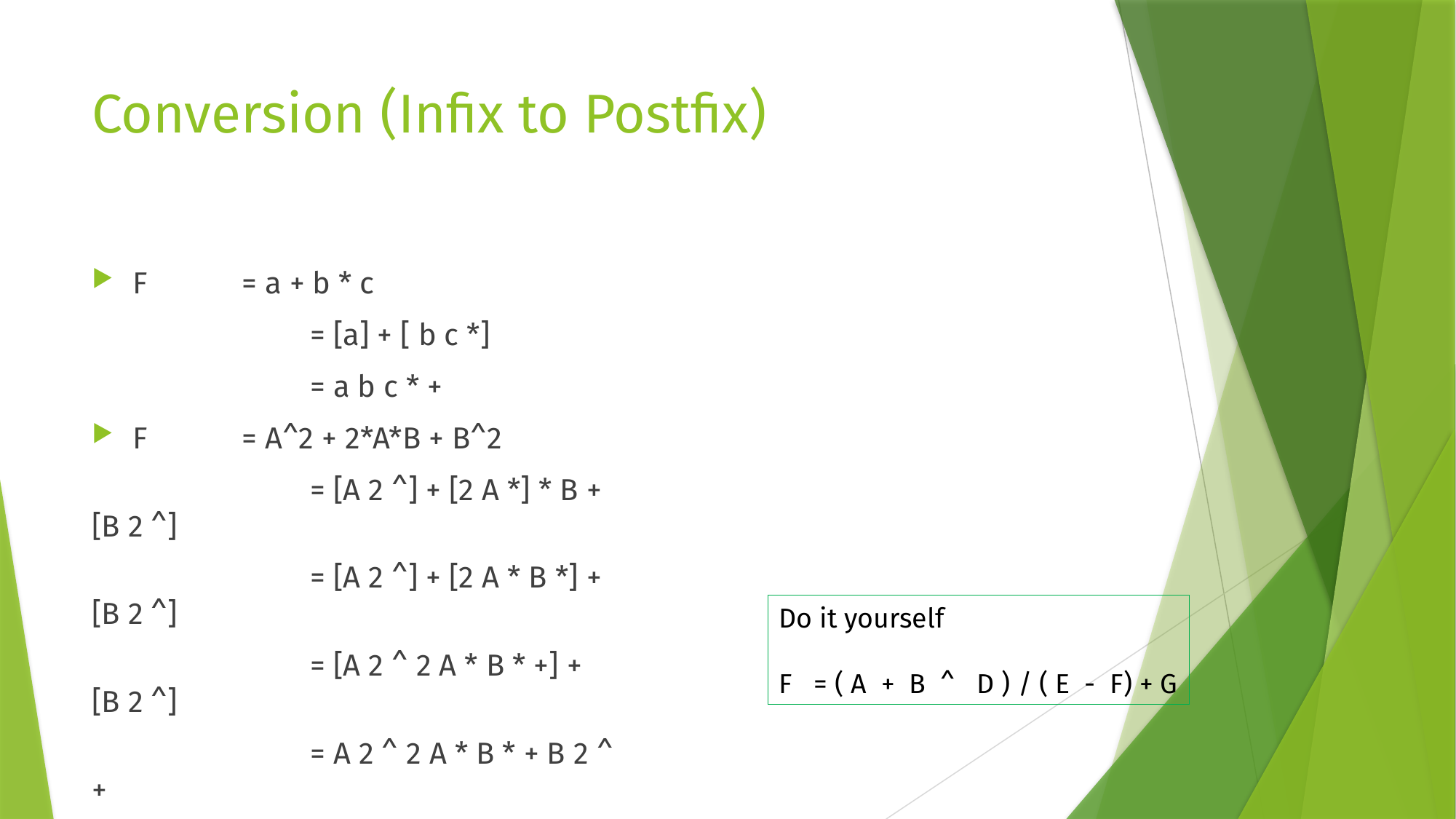

# Conversion (Infix to Postfix)
F 	= a + b * c
		= [a] + [ b c *]
		= a b c * +
F	= A^2 + 2*A*B + B^2
		= [A 2 ^] + [2 A *] * B + [B 2 ^]
		= [A 2 ^] + [2 A * B *] + [B 2 ^]
		= [A 2 ^ 2 A * B * +] + [B 2 ^]
		= A 2 ^ 2 A * B * + B 2 ^ +
Do it yourself

F   = ( A  +  B  ^   D ) / ( E  -  F) + G